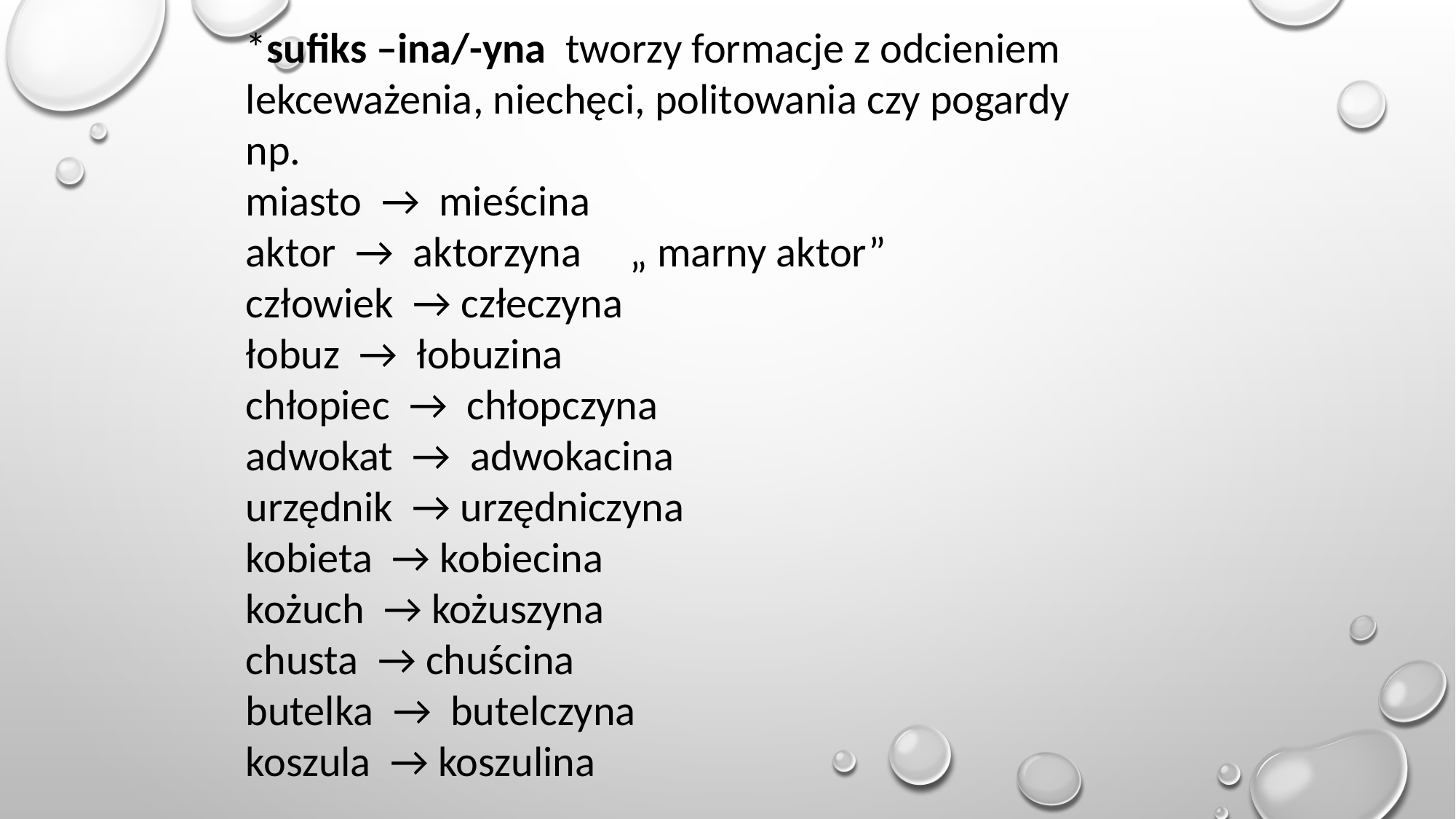

*sufiks –ina/-yna  tworzy formacje z odcieniem lekceważenia, niechęci, politowania czy pogardy np.
miasto  →  mieścina
aktor  →  aktorzyna     „ marny aktor”
człowiek  → człeczyna
łobuz  →  łobuzina
chłopiec  →  chłopczyna
adwokat  →  adwokacina
urzędnik  → urzędniczyna
kobieta  → kobiecina
kożuch  → kożuszyna
chusta  → chuścina
butelka  →  butelczyna
koszula  → koszulina